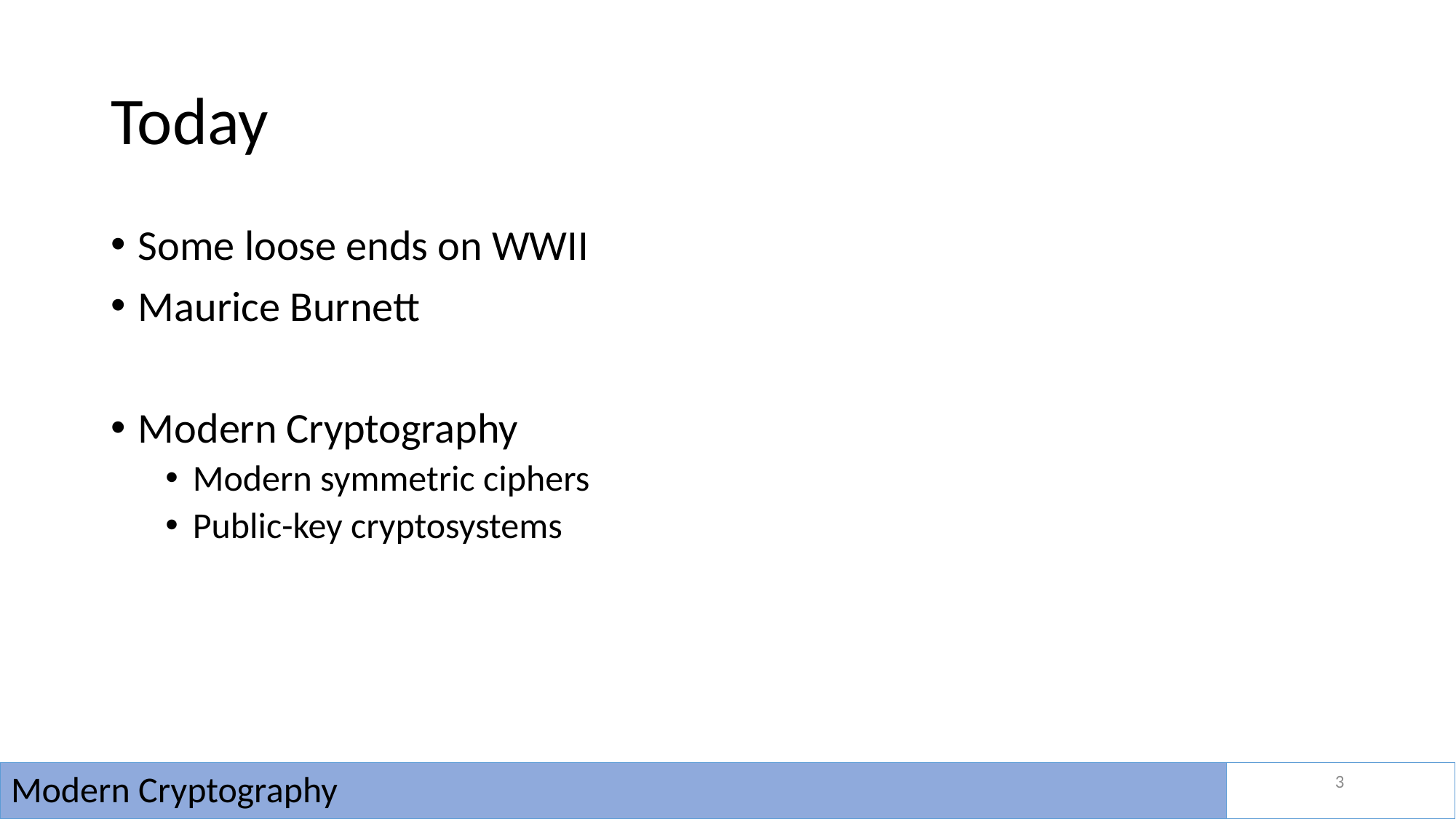

# Today
Some loose ends on WWII
Maurice Burnett

Modern Cryptography
Modern symmetric ciphers
Public-key cryptosystems

3
Modern Cryptography